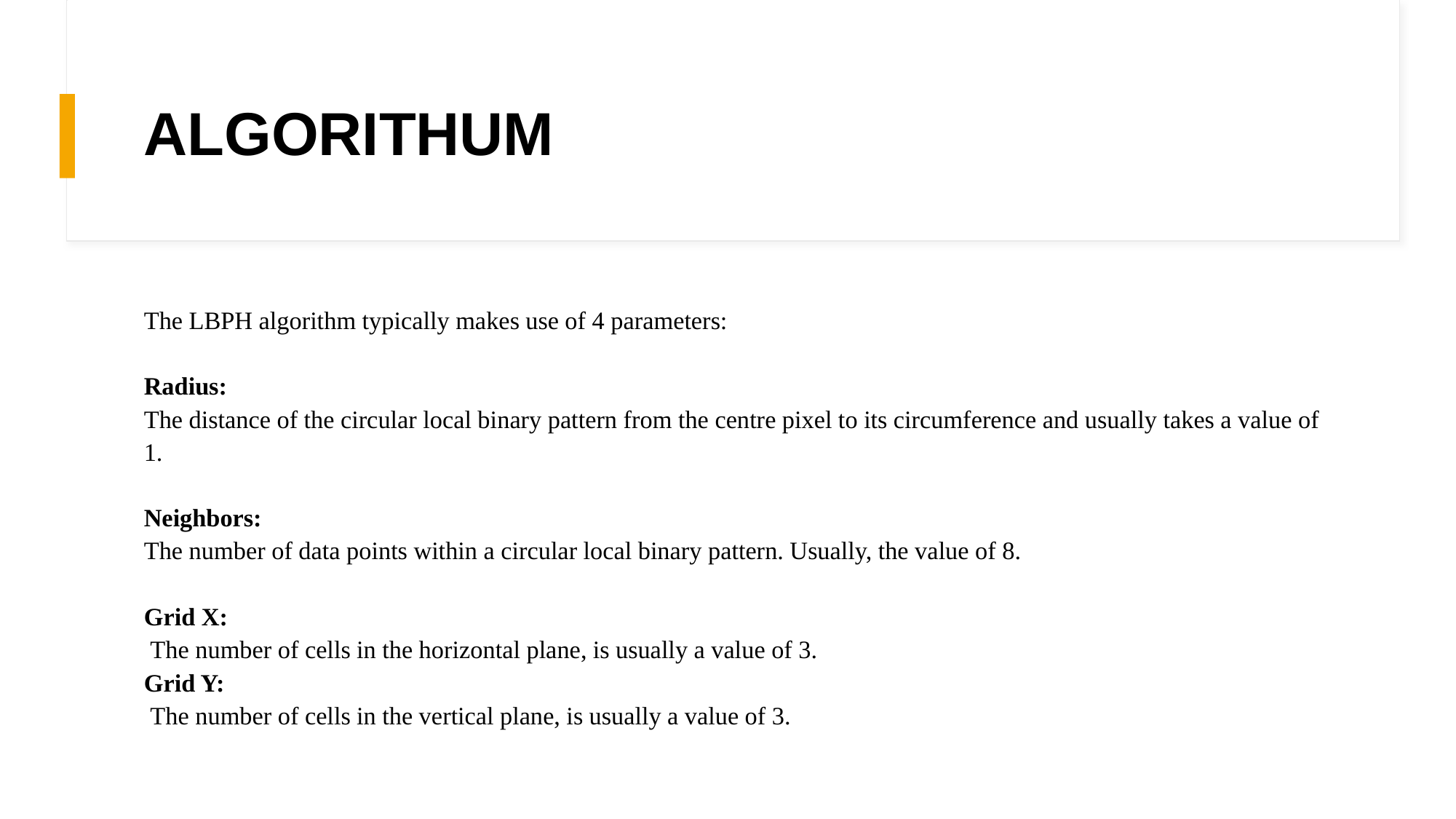

# ALGORITHUM
The LBPH algorithm typically makes use of 4 parameters:

Radius:
The distance of the circular local binary pattern from the centre pixel to its circumference and usually takes a value of 1.

Neighbors:
The number of data points within a circular local binary pattern. Usually, the value of 8.

Grid X:
 The number of cells in the horizontal plane, is usually a value of 3.
Grid Y:
 The number of cells in the vertical plane, is usually a value of 3.